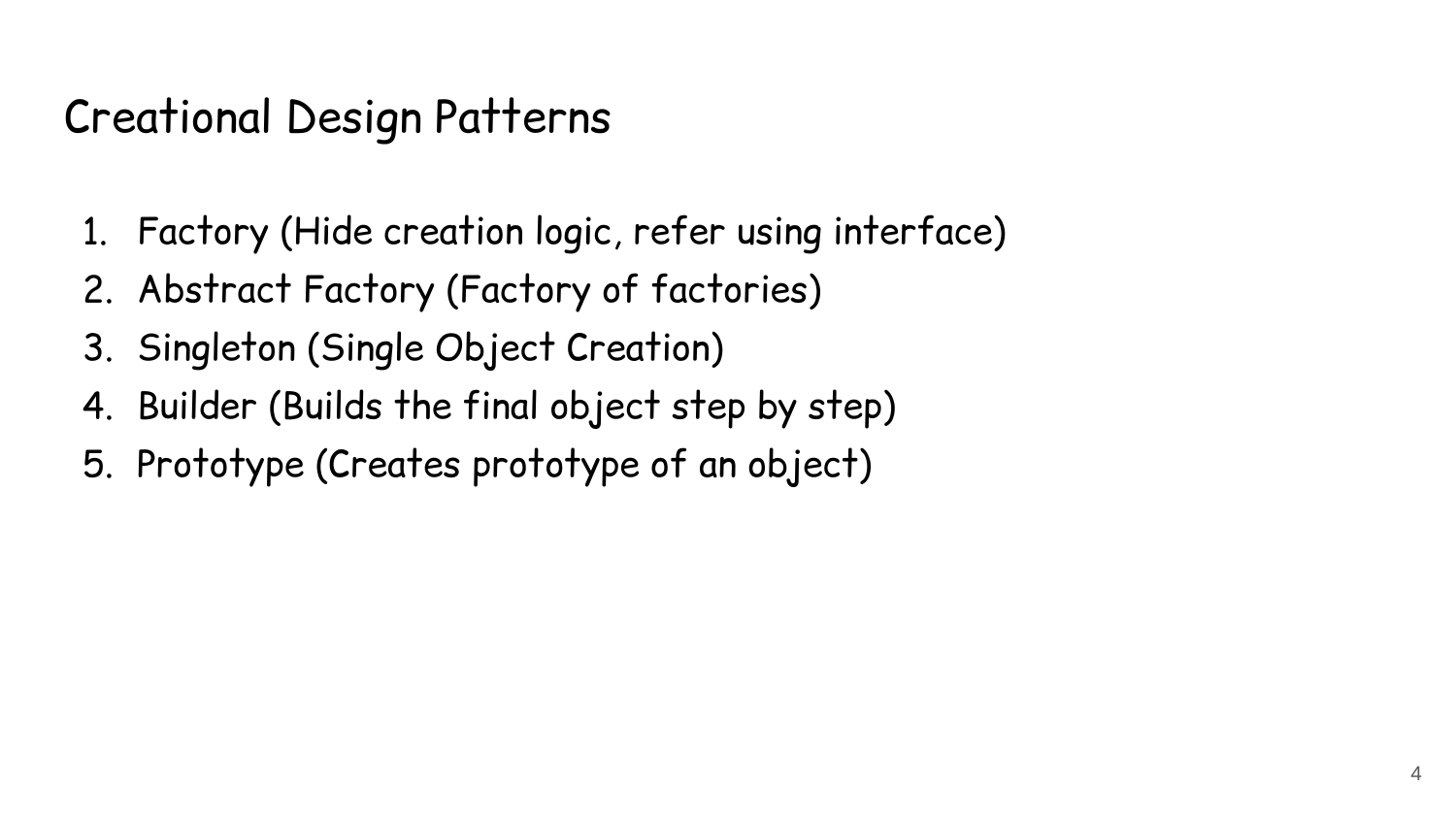

# Creational Design Patterns
Factory (Hide creation logic, refer using interface)
Abstract Factory (Factory of factories)
Singleton (Single Object Creation)
Builder (Builds the final object step by step)
Prototype (Creates prototype of an object)
4